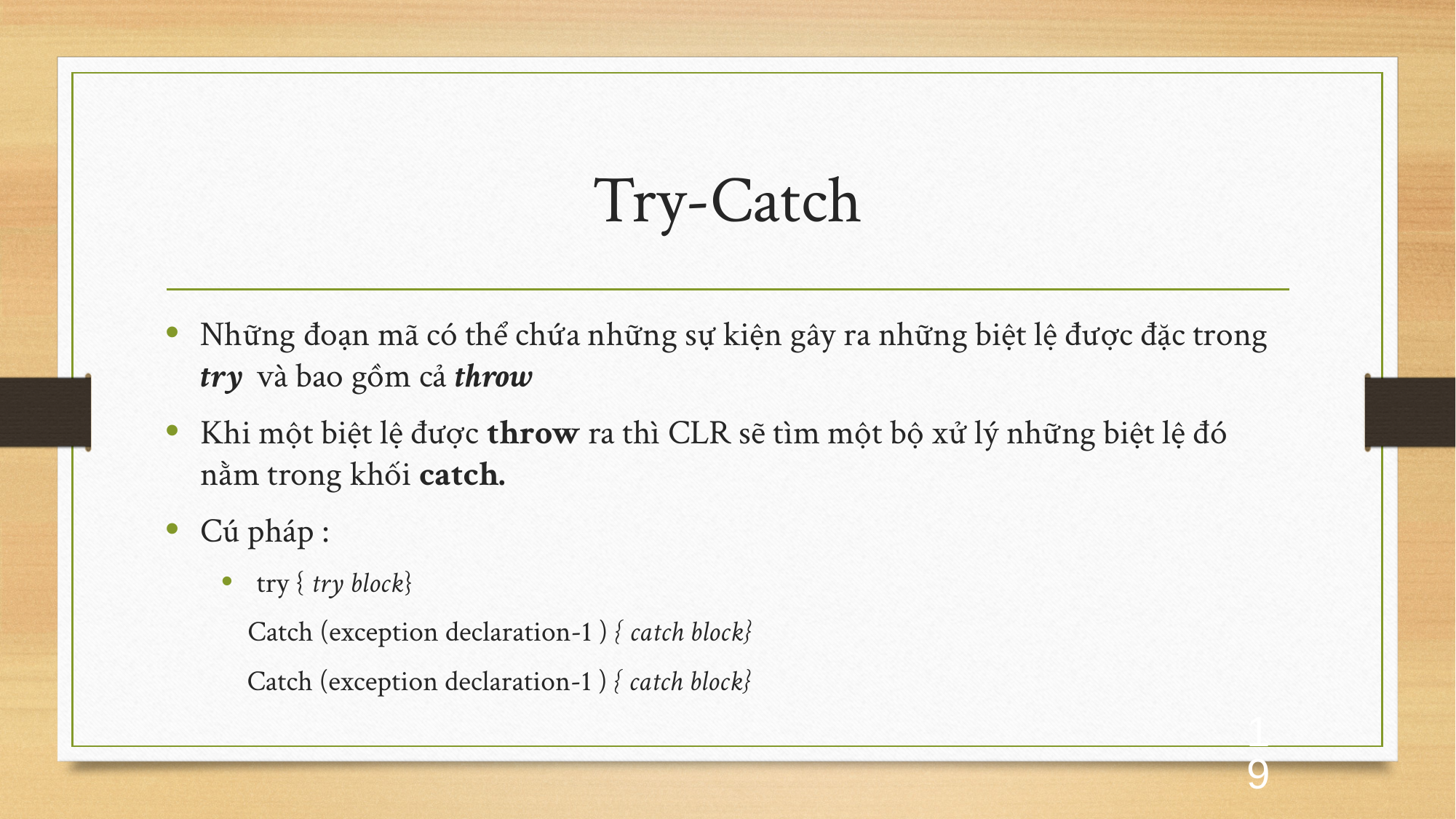

# Try-Catch
Những đoạn mã có thể chứa những sự kiện gây ra những biệt lệ được đặc trong try  và bao gồm cả throw
Khi một biệt lệ được throw ra thì CLR sẽ tìm một bộ xử lý những biệt lệ đó nằm trong khối catch.
Cú pháp :
try { try block}
    Catch (exception declaration-1 ) { catch block}
    Catch (exception declaration-1 ) { catch block}

19